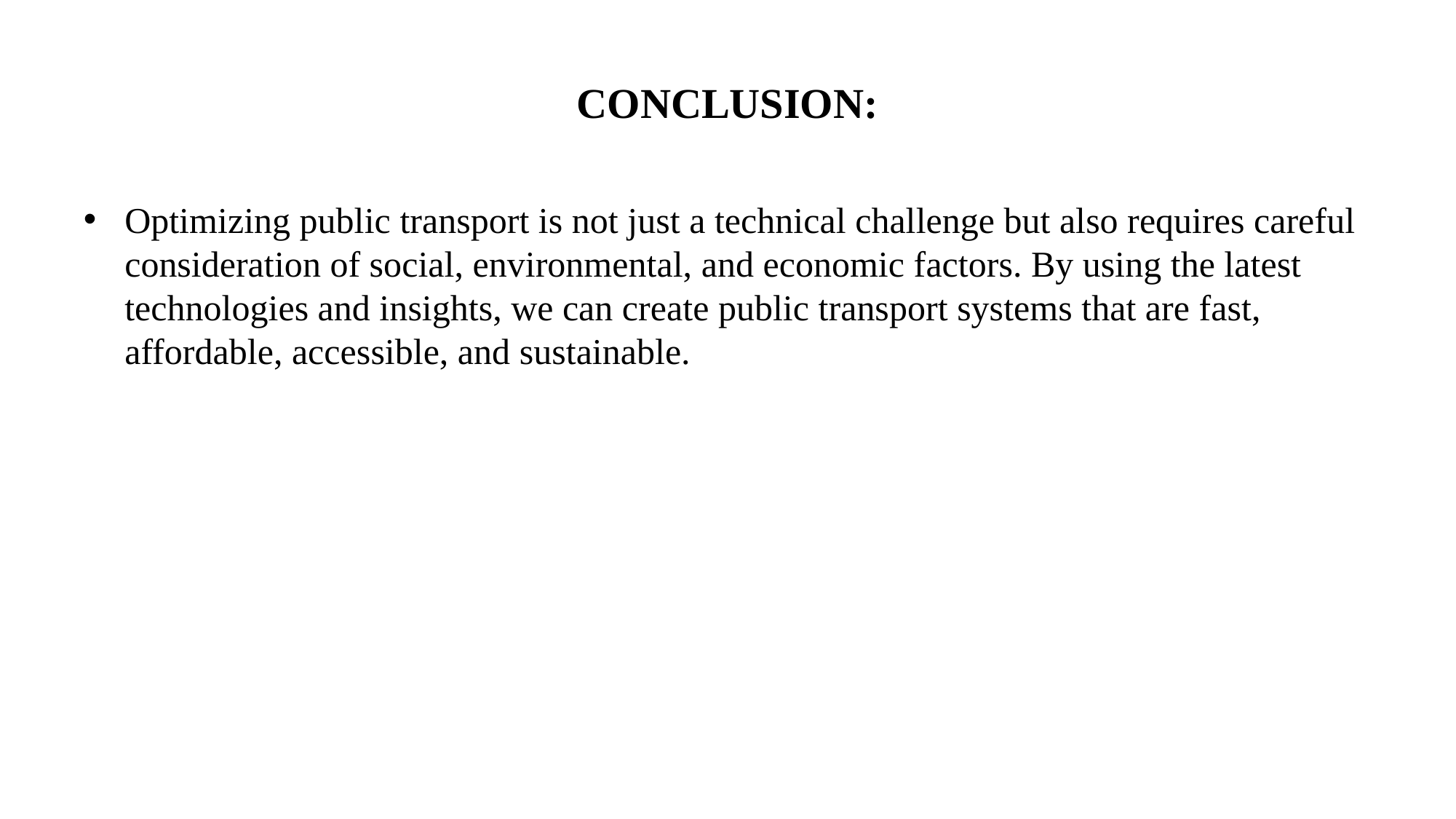

# CONCLUSION:
Optimizing public transport is not just a technical challenge but also requires careful consideration of social, environmental, and economic factors. By using the latest technologies and insights, we can create public transport systems that are fast, affordable, accessible, and sustainable.